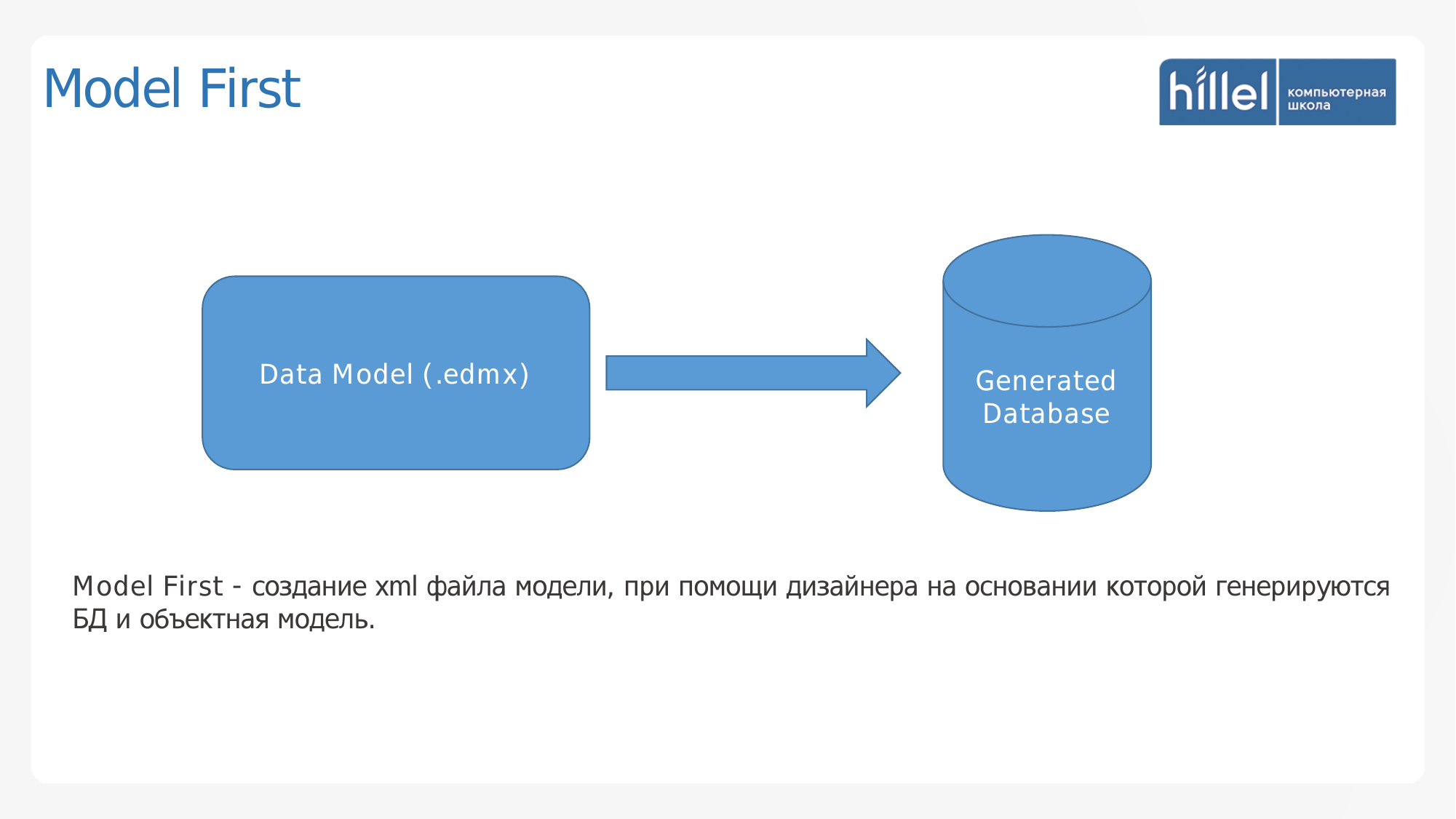

Model First
Generated
Database
Data Model (.edmx)

Model First - создание xml файла модели, при помощи дизайнера на основании которой генерируются БД и объектная модель.